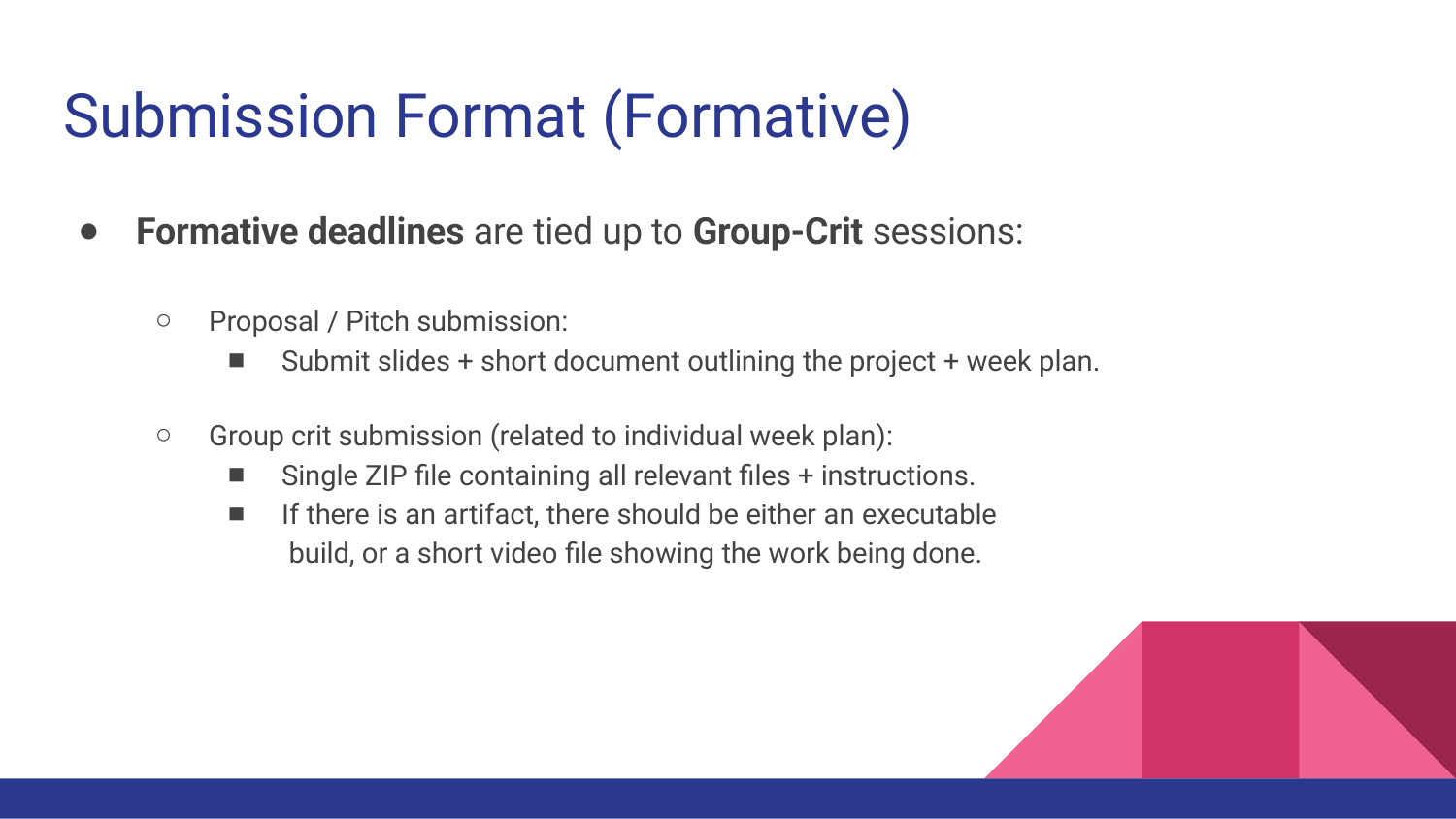

# Submission Format (Formative)
Formative deadlines are tied up to Group-Crit sessions:

Proposal / Pitch submission:
Submit slides + short document outlining the project + week plan.

Group crit submission (related to individual week plan):
Single ZIP ﬁle containing all relevant ﬁles + instructions.
If there is an artifact, there should be either an executable  build, or a short video ﬁle showing the work being done.